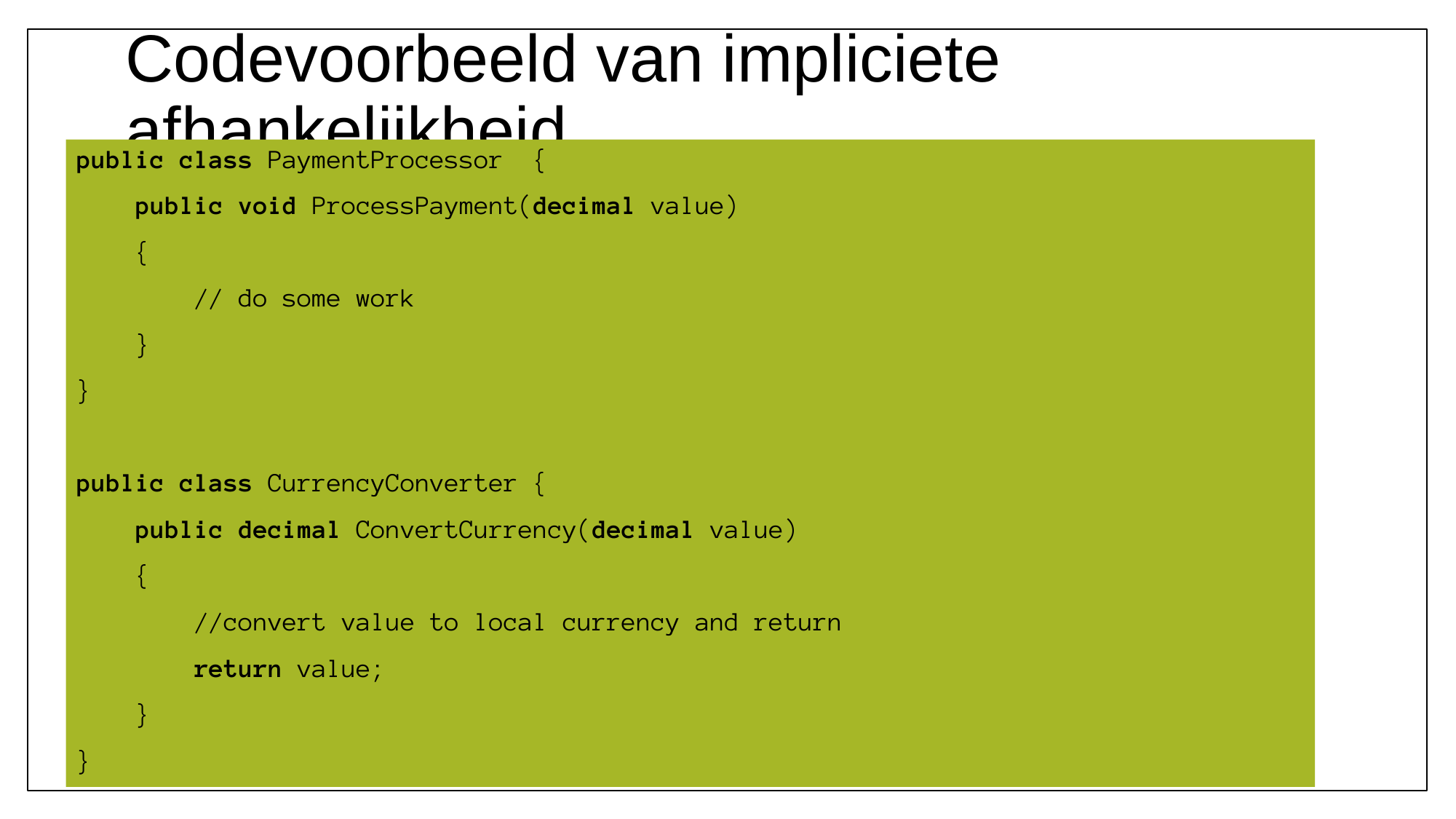

# Codevoorbeeld van impliciete afhankelijkheid
public class PaymentProcessor  {
    public void ProcessPayment(decimal value)
    {
        // do some work
    }
}

public class CurrencyConverter {
    public decimal ConvertCurrency(decimal value)
    {
        //convert value to local currency and return
        return value;
    }
}

30